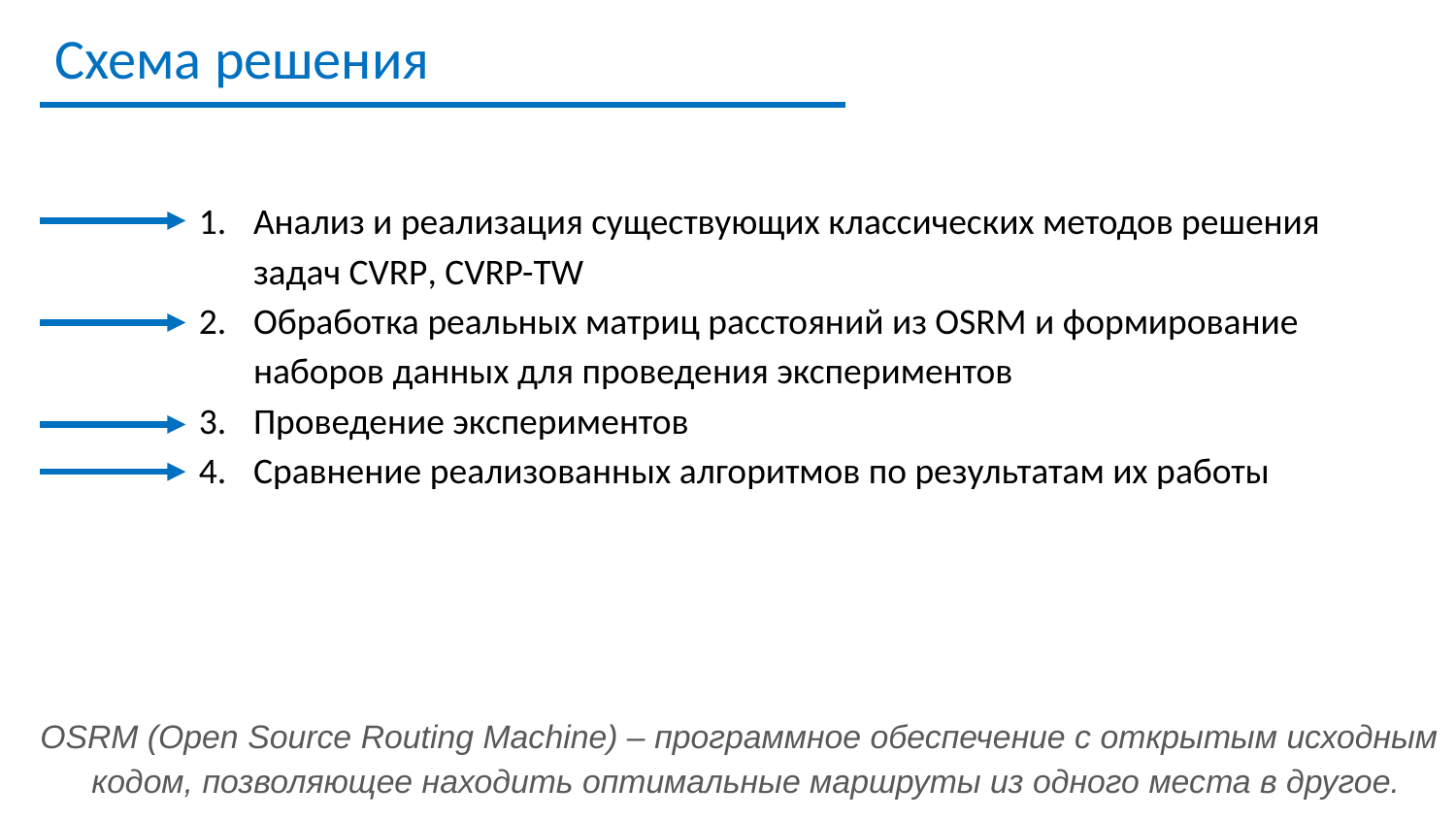

# Схема решения
Анализ и реализация существующих классических методов решения задач CVRP, CVRP-TW
Обработка реальных матриц расстояний из OSRM и формирование наборов данных для проведения экспериментов
Проведение экспериментов
Сравнение реализованных алгоритмов по результатам их работы

OSRM (Open Source Routing Machine) – программное обеспечение с открытым исходным кодом, позволяющее находить оптимальные маршруты из одного места в другое.